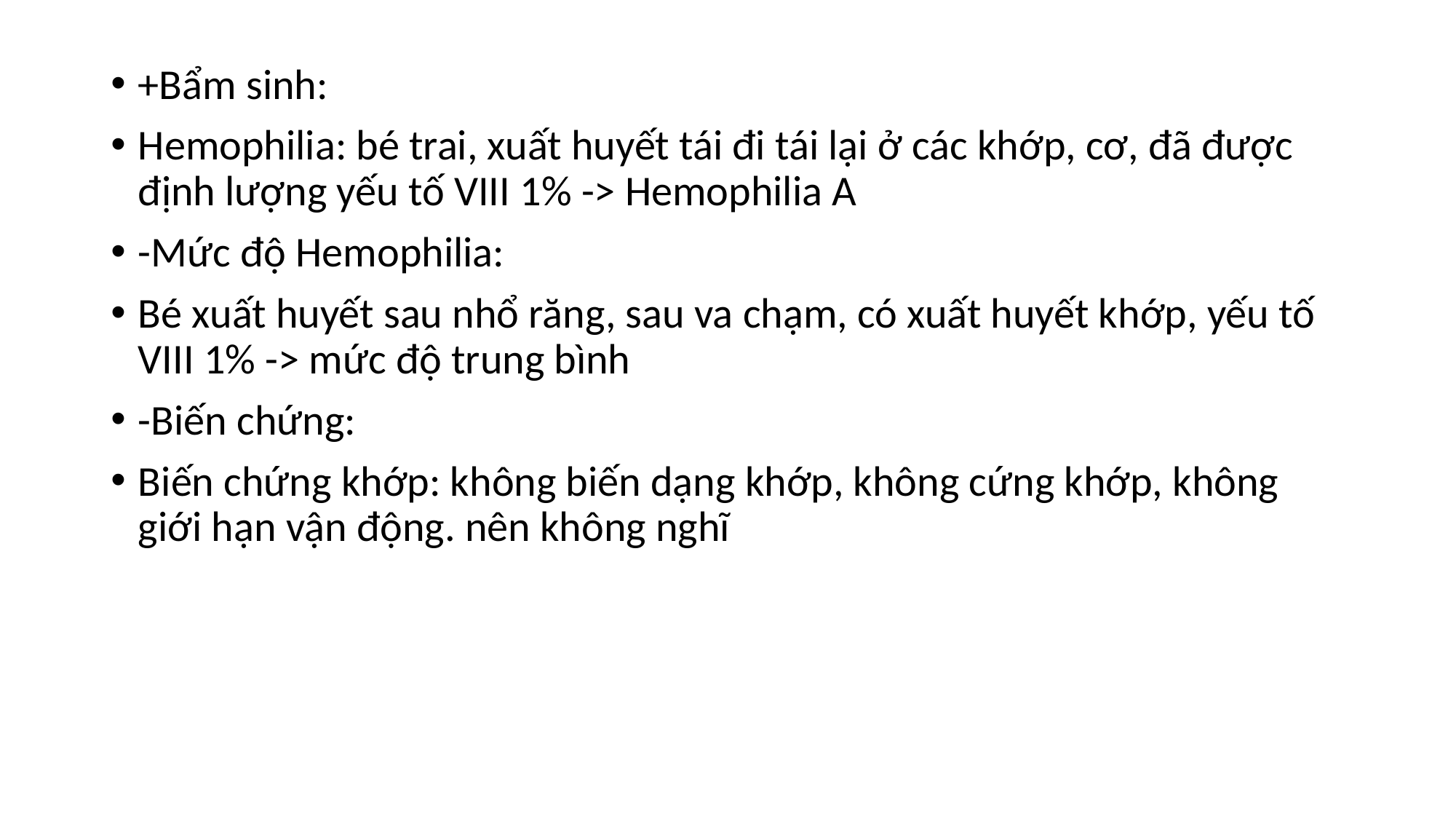

#
+Bẩm sinh:
Hemophilia: bé trai, xuất huyết tái đi tái lại ở các khớp, cơ, đã được định lượng yếu tố VIII 1% -> Hemophilia A
-Mức độ Hemophilia:
Bé xuất huyết sau nhổ răng, sau va chạm, có xuất huyết khớp, yếu tố VIII 1% -> mức độ trung bình
-Biến chứng:
Biến chứng khớp: không biến dạng khớp, không cứng khớp, không giới hạn vận động. nên không nghĩ